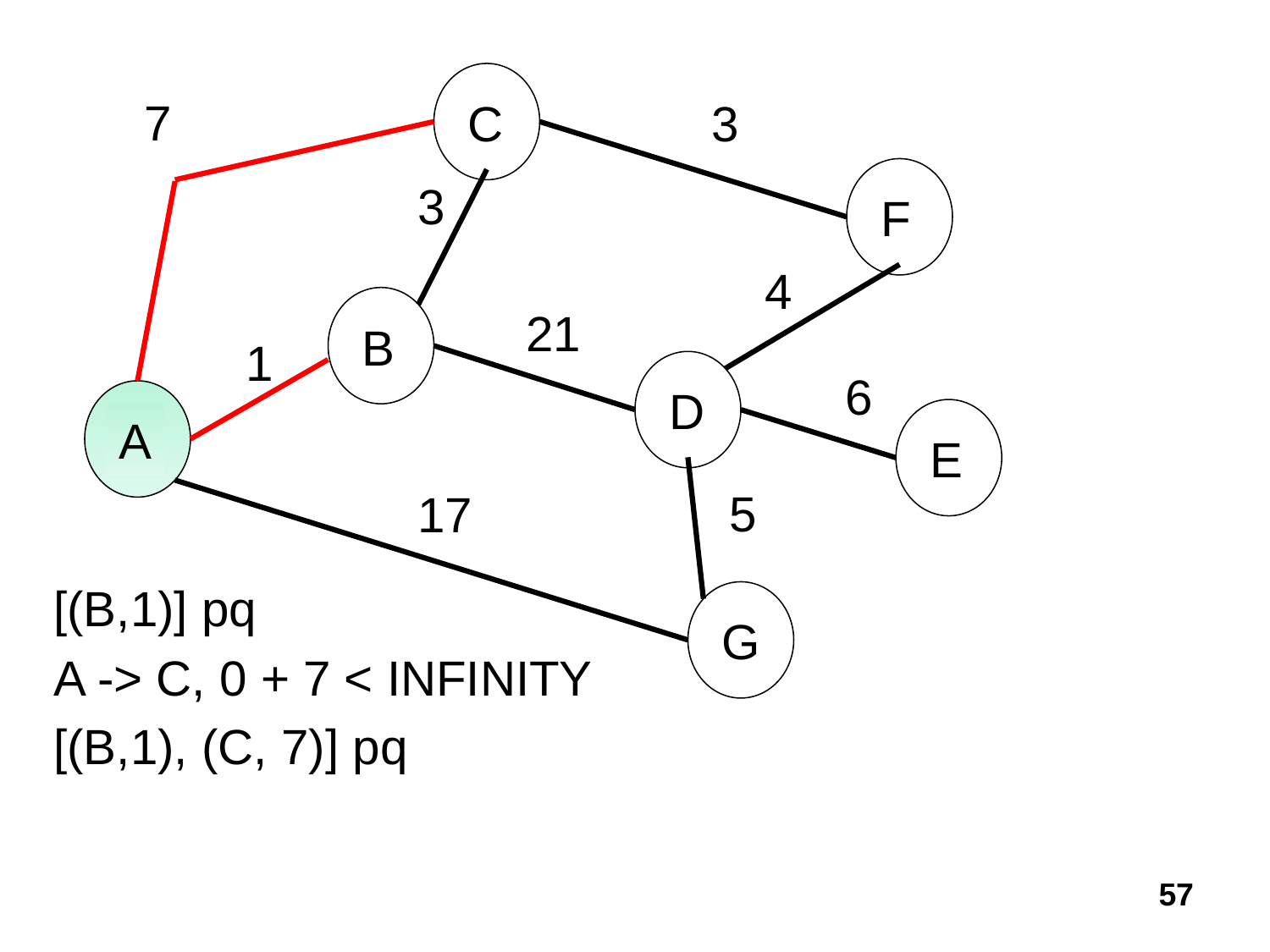

C
7
3

F
3
4

B
21
1

D
6

A

E
5
17
[(B,1)] pq
A -> C, 0 + 7 < INFINITY
[(B,1), (C, 7)] pq

G
57